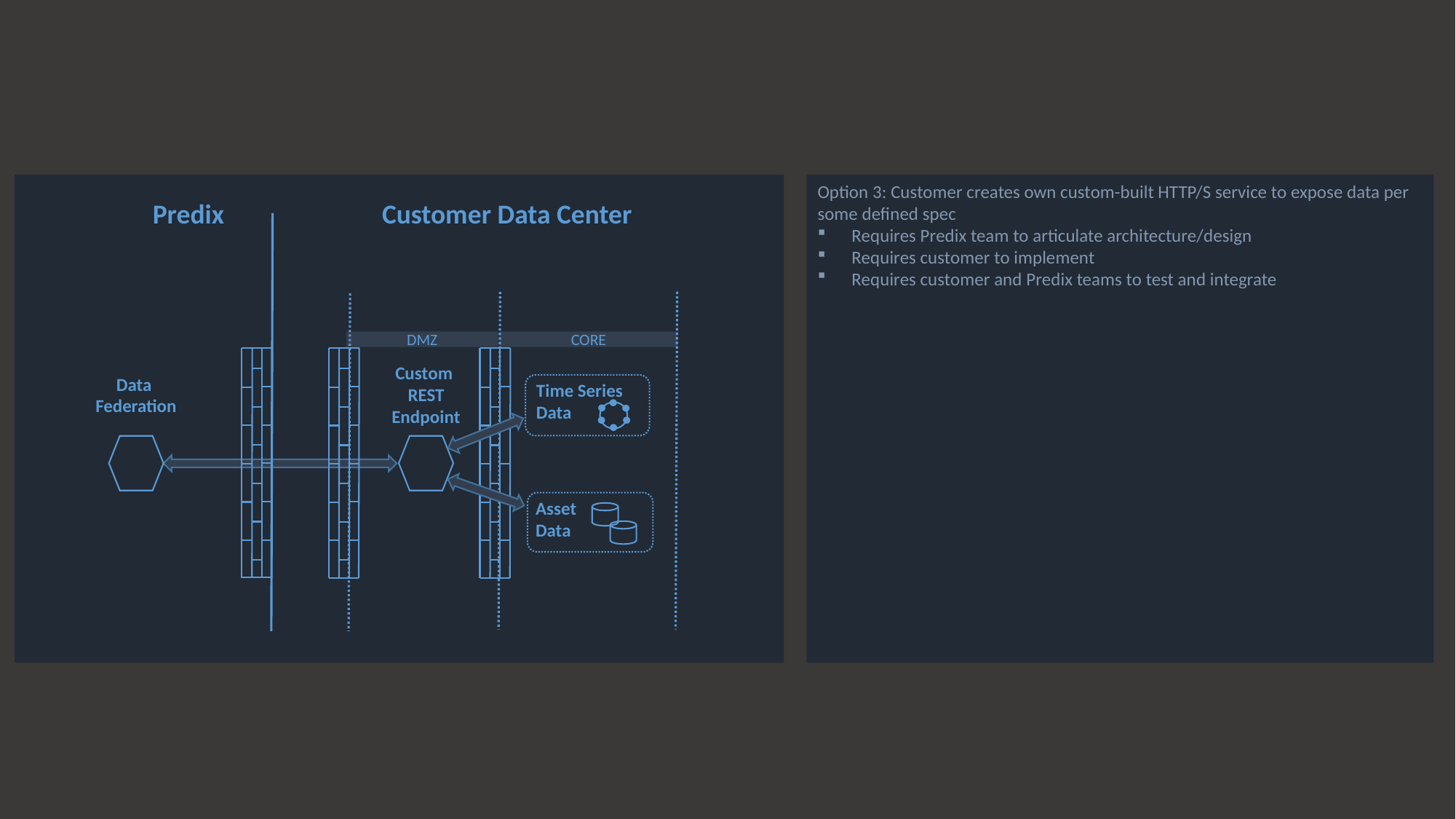

Option 3: Customer creates own custom-built HTTP/S service to expose data per some defined spec
Requires Predix team to articulate architecture/design
Requires customer to implement
Requires customer and Predix teams to test and integrate

Predix
Customer Data Center
DMZ
CORE
Custom
REST
Endpoint
Data
Federation
Time Series
Data

Asset
Data